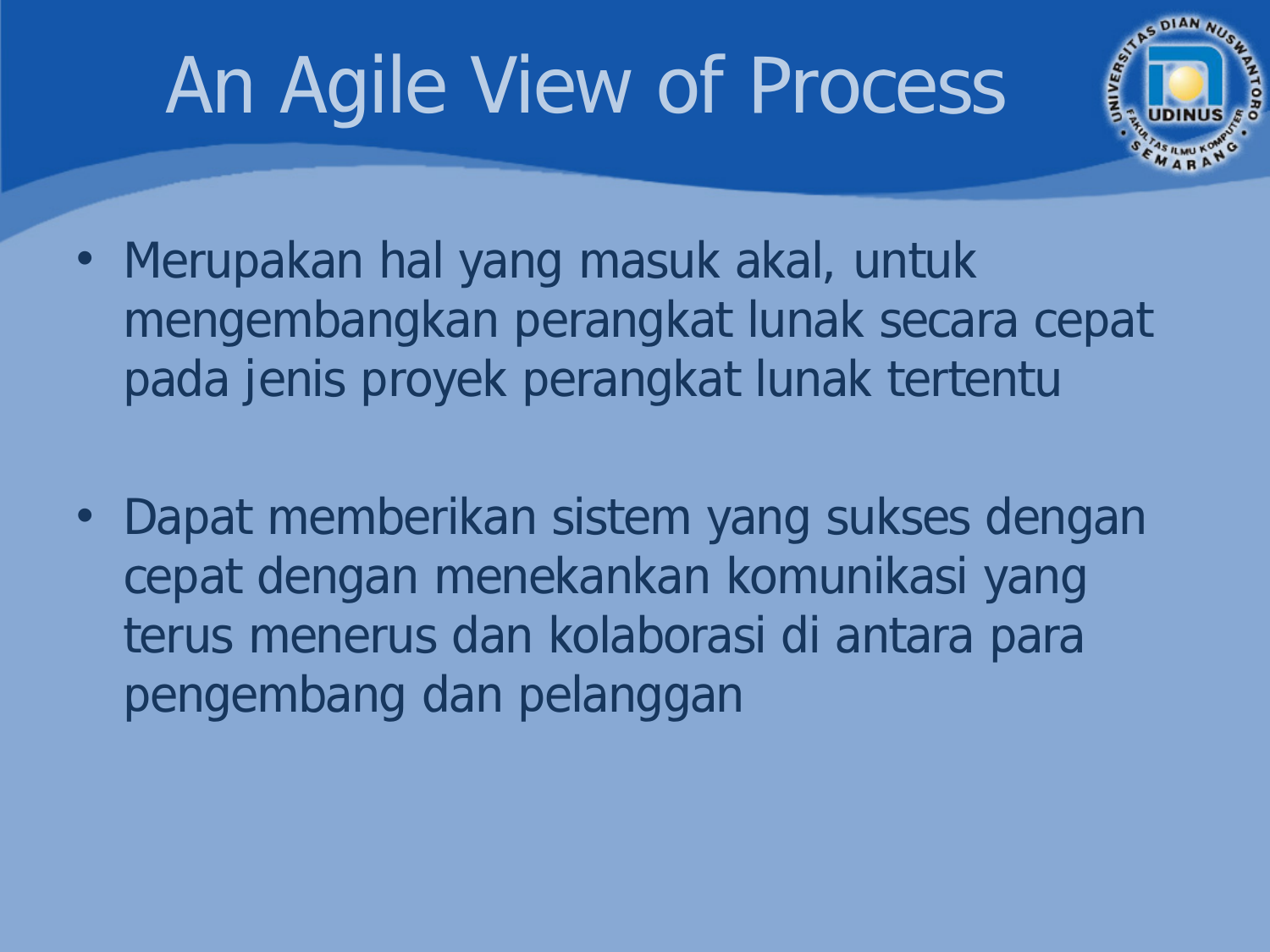

# An Agile View of Process
Merupakan hal yang masuk akal, untuk mengembangkan perangkat lunak secara cepat pada jenis proyek perangkat lunak tertentu

Dapat memberikan sistem yang sukses dengan cepat dengan menekankan komunikasi yang terus menerus dan kolaborasi di antara para pengembang dan pelanggan